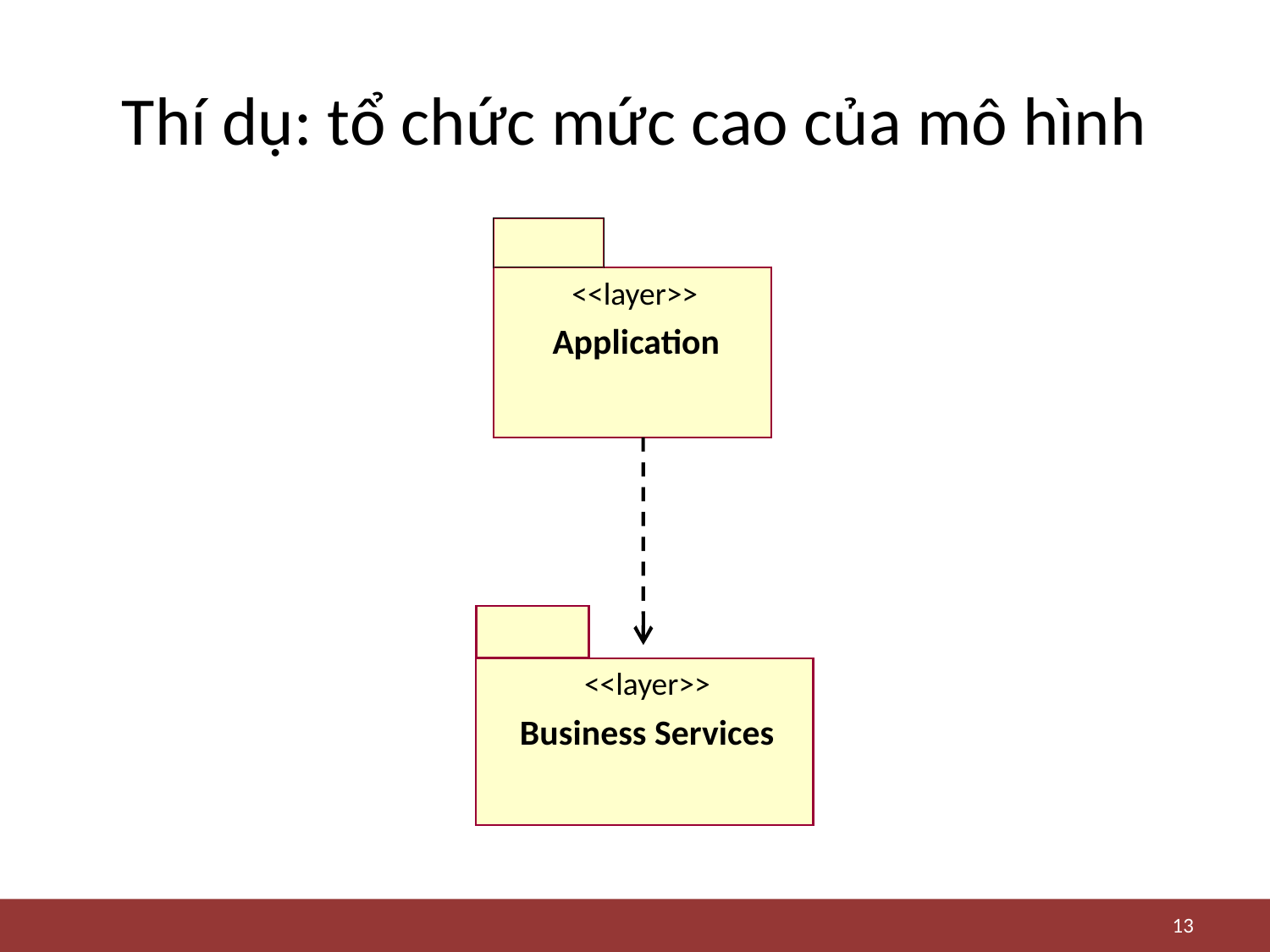

# Thí dụ: tổ chức mức cao của mô hình

<<layer>>
Application

<<layer>>
Business Services
13